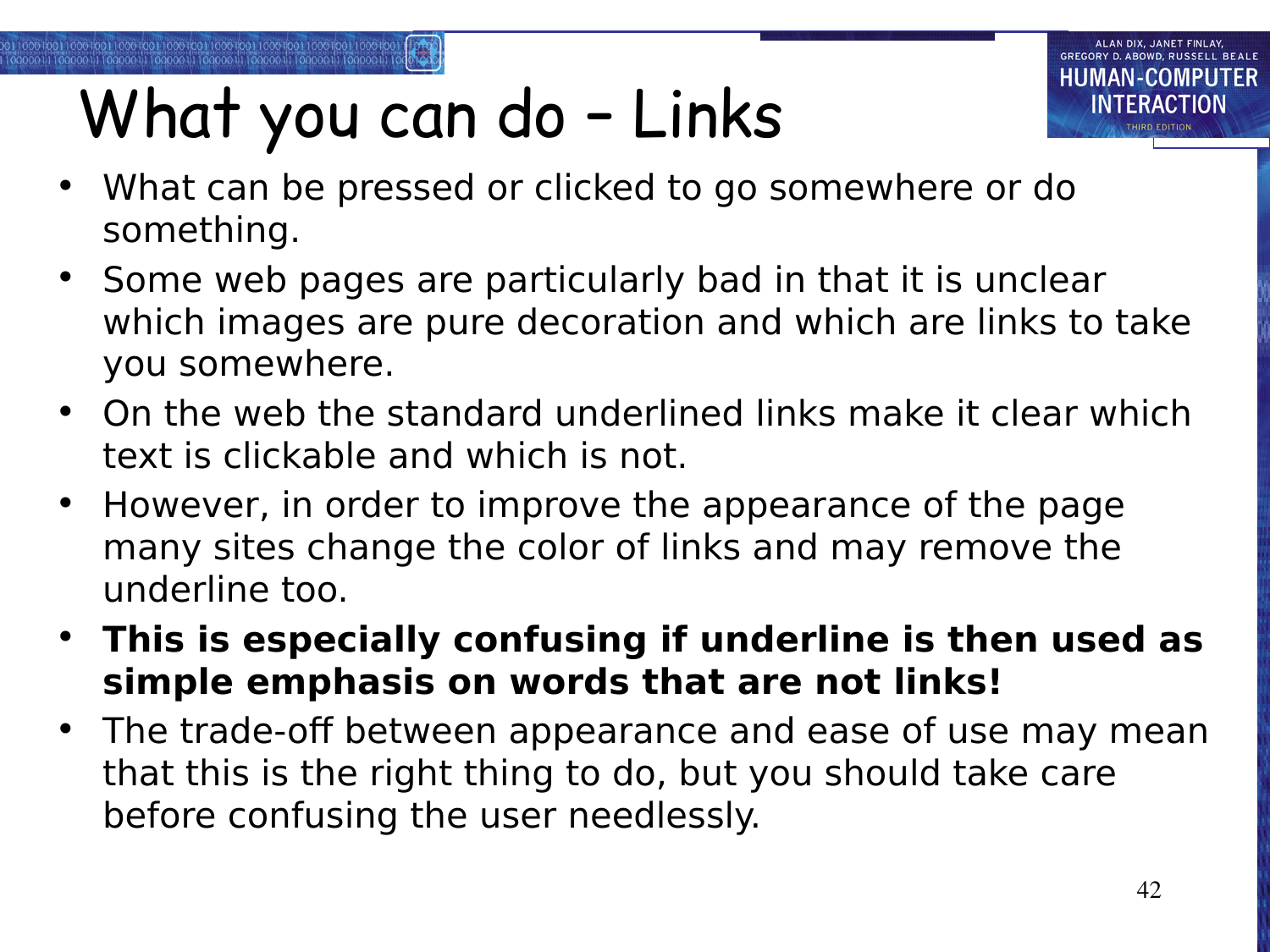

# What you can do – Links
What can be pressed or clicked to go somewhere or do something.
Some web pages are particularly bad in that it is unclear which images are pure decoration and which are links to take you somewhere.
On the web the standard underlined links make it clear which text is clickable and which is not.
However, in order to improve the appearance of the page many sites change the color of links and may remove the underline too.
This is especially confusing if underline is then used as simple emphasis on words that are not links!
The trade-off between appearance and ease of use may mean that this is the right thing to do, but you should take care before confusing the user needlessly.
42